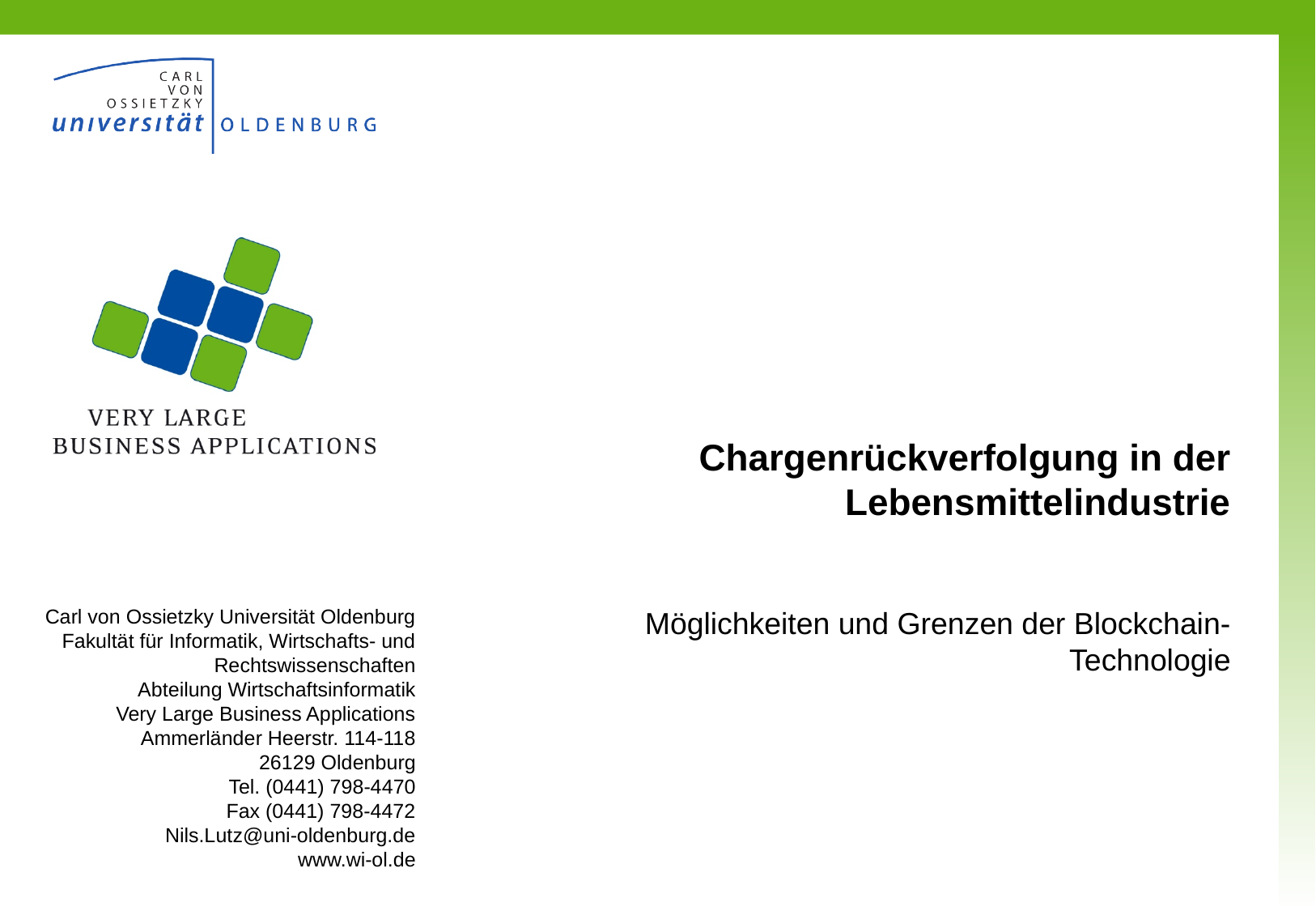

# Chargenrückverfolgung in der Lebensmittelindustrie
Möglichkeiten und Grenzen der Blockchain-Technologie